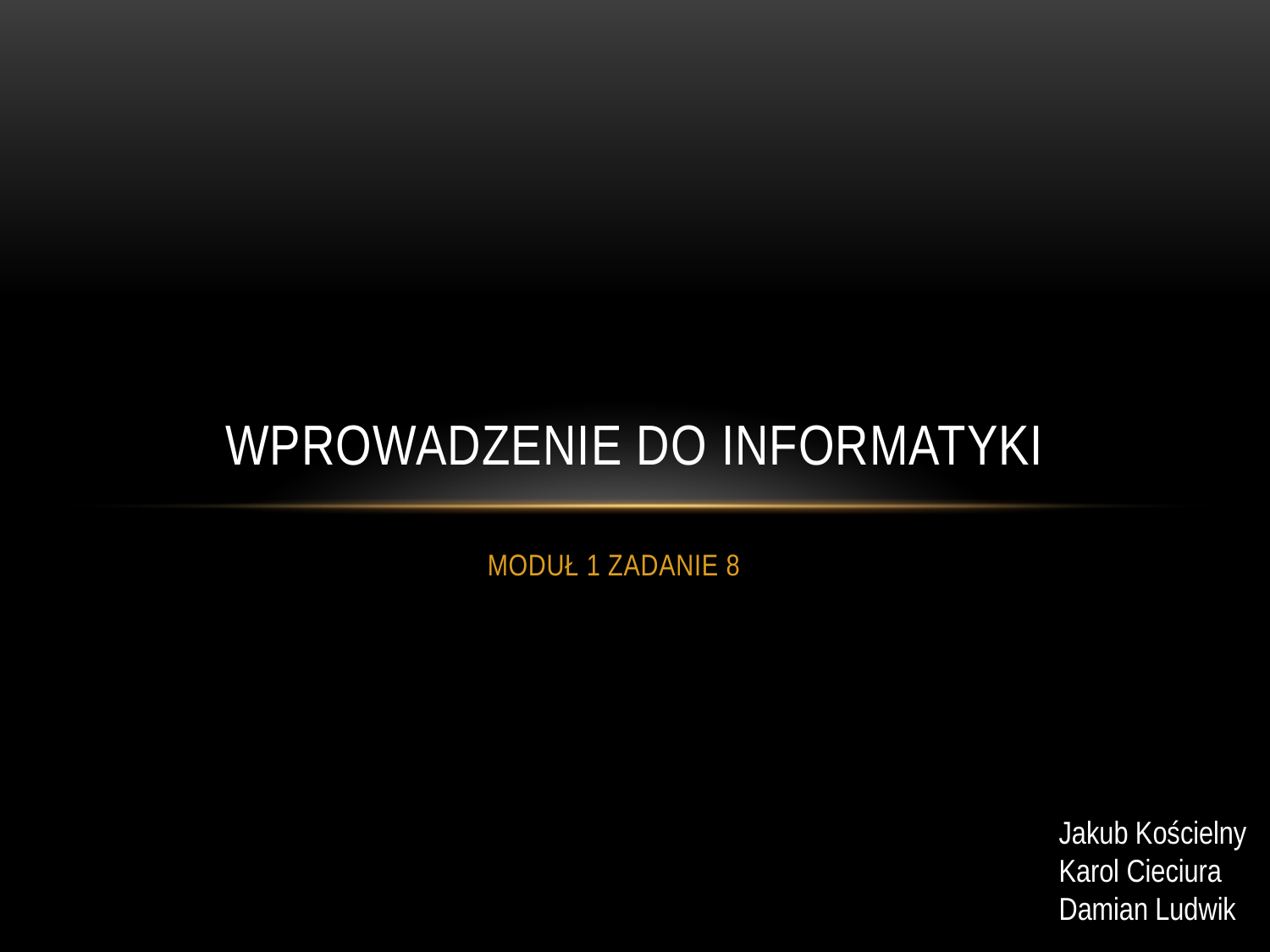

# wprowadzenie do informatyki
MODUŁ 1 ZADANIE 8
Jakub Kościelny
Karol Cieciura
Damian Ludwik